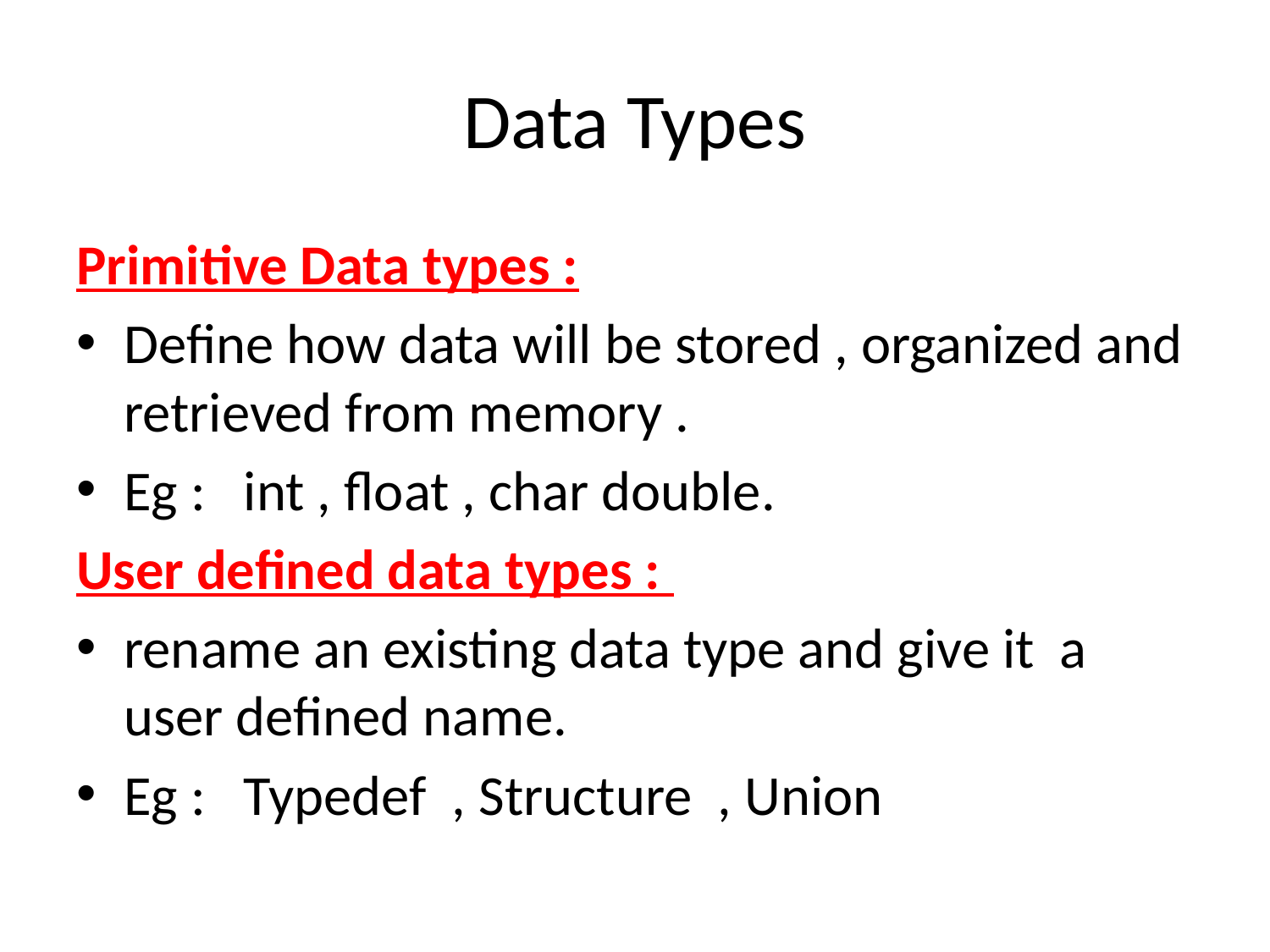

# Data Types
Primitive Data types :
Define how data will be stored , organized and retrieved from memory .
Eg :   int , float , char double.
User defined data types :
rename an existing data type and give it  a user defined name.
Eg :   Typedef  , Structure  , Union